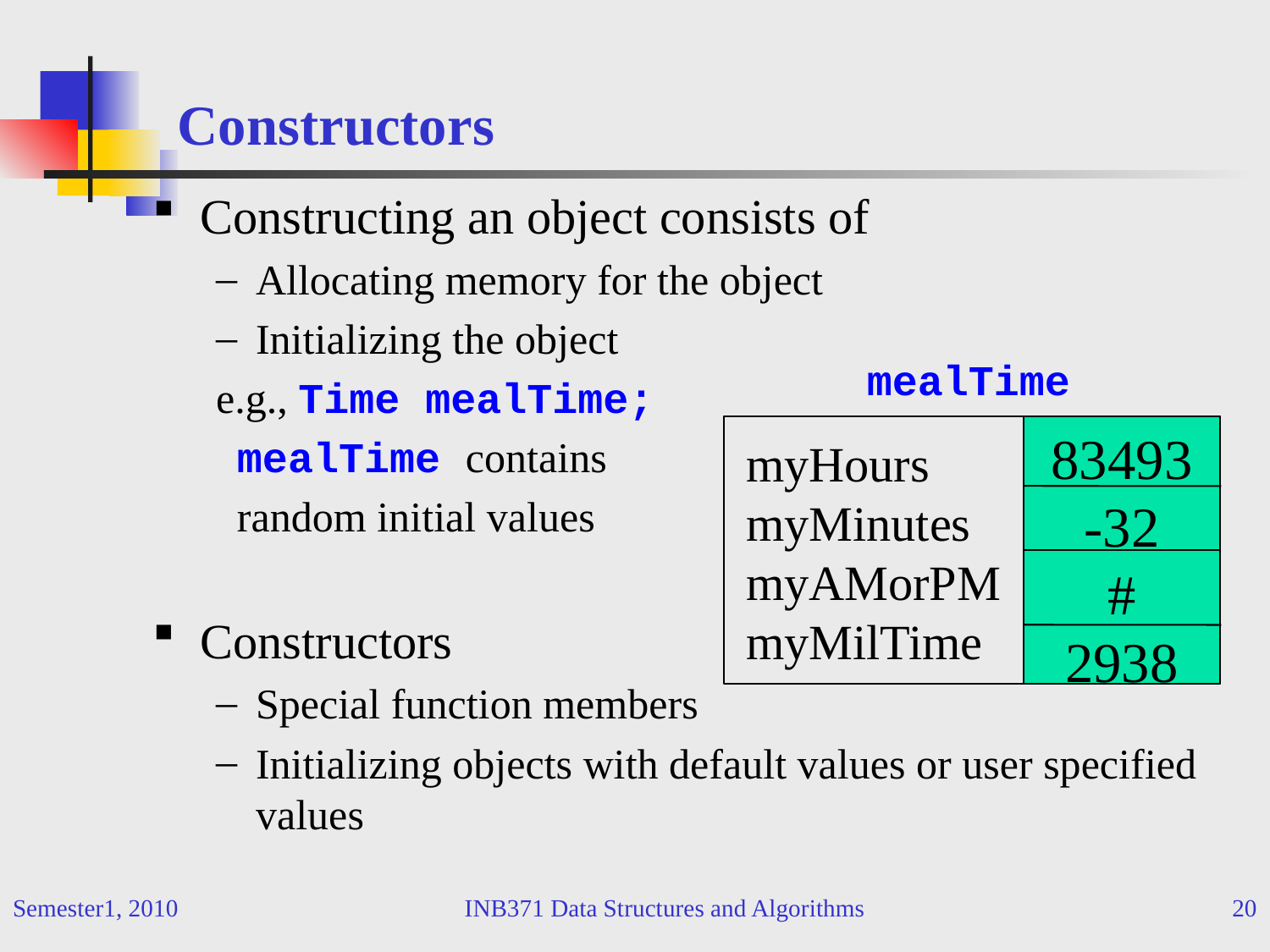

# Constructors
Constructing an object consists of
Allocating memory for the object
Initializing the object
e.g., Time mealTime;
        mealTime contains
        random initial values

Constructors
Special function members
Initializing objects with default values or user specified values

mealTime

83493
-32
#
2938
myHours
myMinutes
myAMorPM
myMilTime
Heap
Semester1, 2010
INB371 Data Structures and Algorithms

20